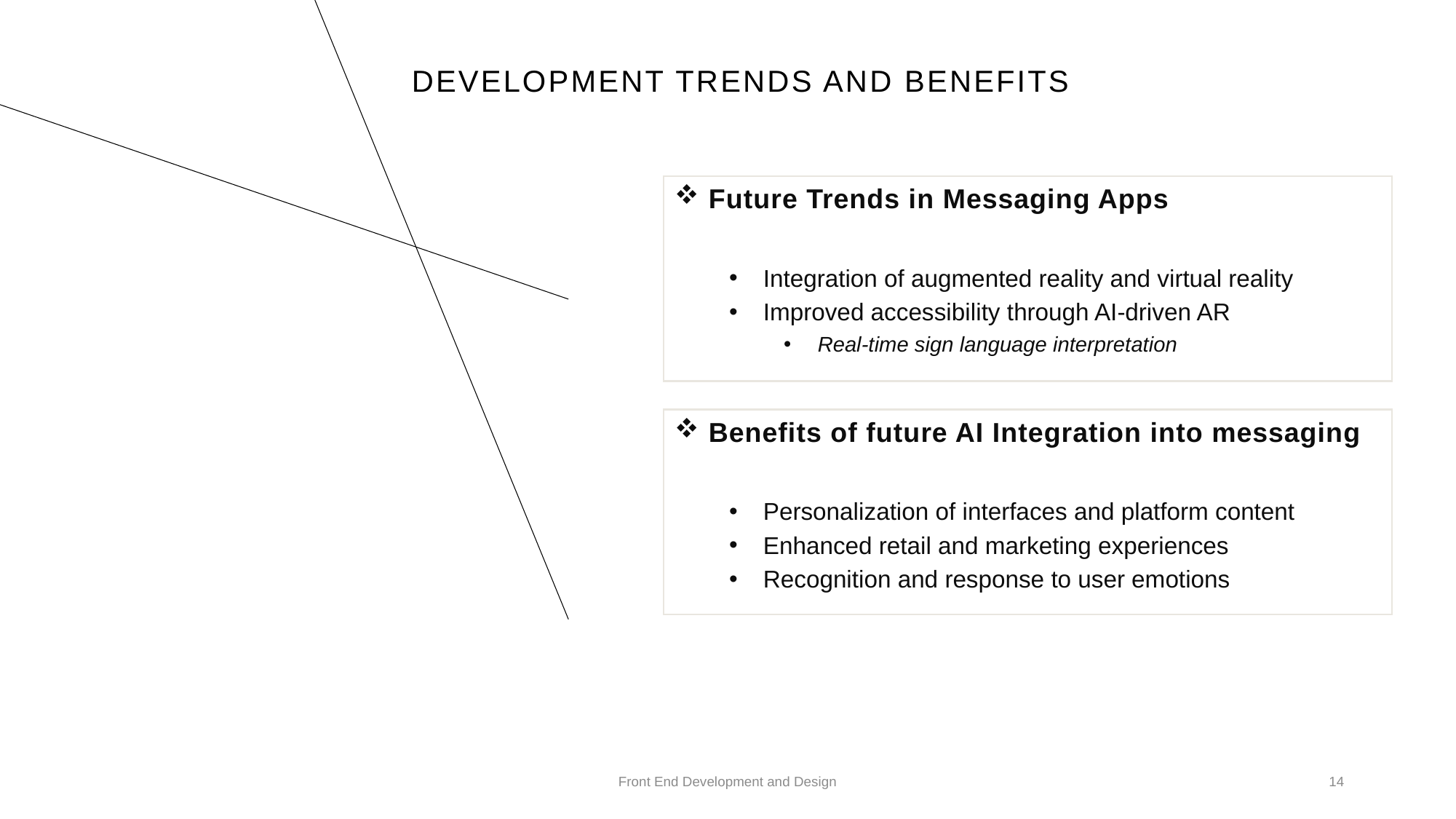

# Development trends and benefits
Future Trends in Messaging Apps

Integration of augmented reality and virtual reality
Improved accessibility through AI-driven AR
Real-time sign language interpretation
Benefits of future AI Integration into messaging

Personalization of interfaces and platform content
Enhanced retail and marketing experiences
Recognition and response to user emotions
Front End Development and Design
14